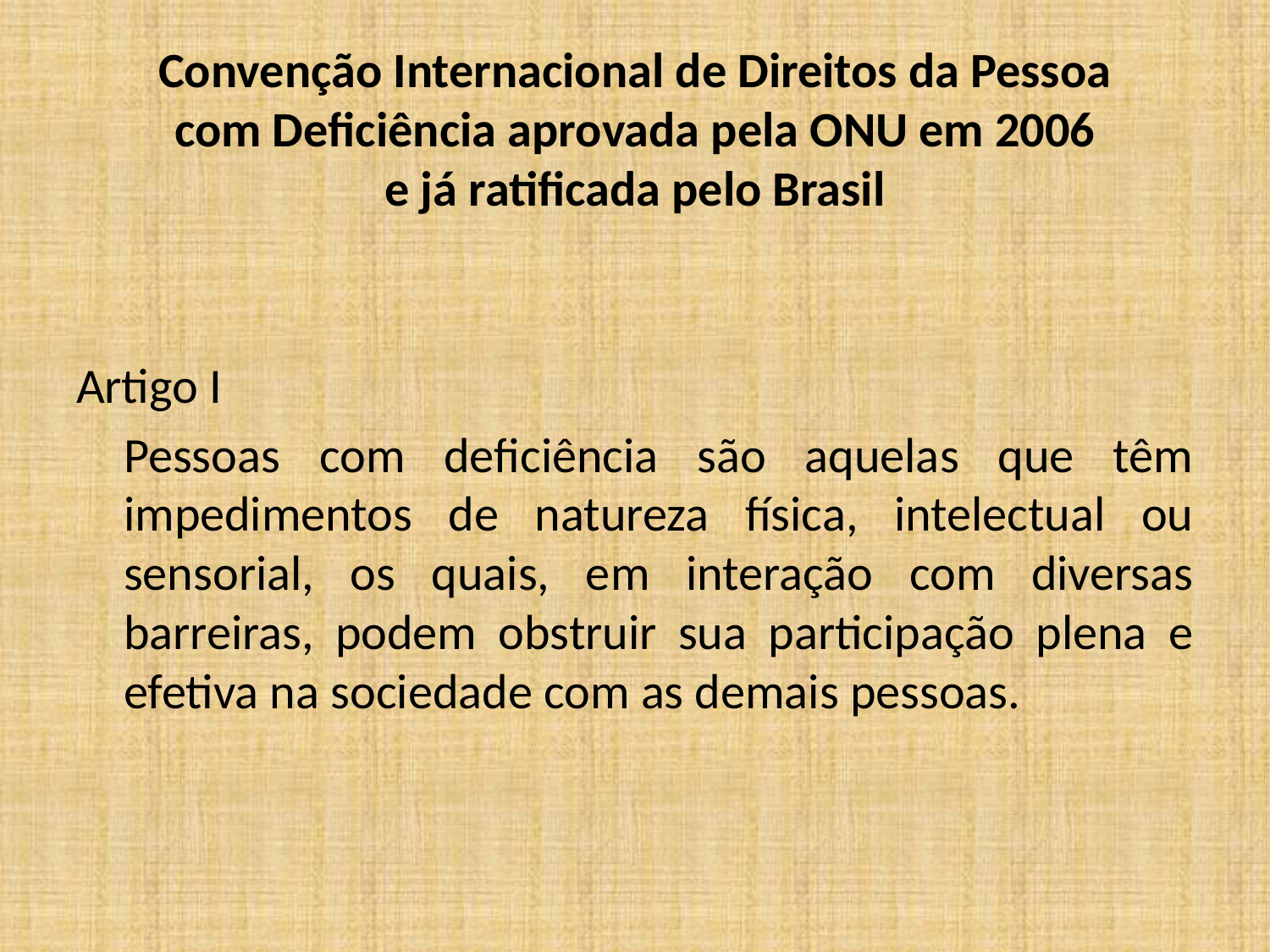

# Convenção Internacional de Direitos da Pessoa com Deficiência aprovada pela ONU em 2006 e já ratificada pelo Brasil
Artigo I
	Pessoas com deficiência são aquelas que têm impedimentos de natureza física, intelectual ou sensorial, os quais, em interação com diversas barreiras, podem obstruir sua participação plena e efetiva na sociedade com as demais pessoas.